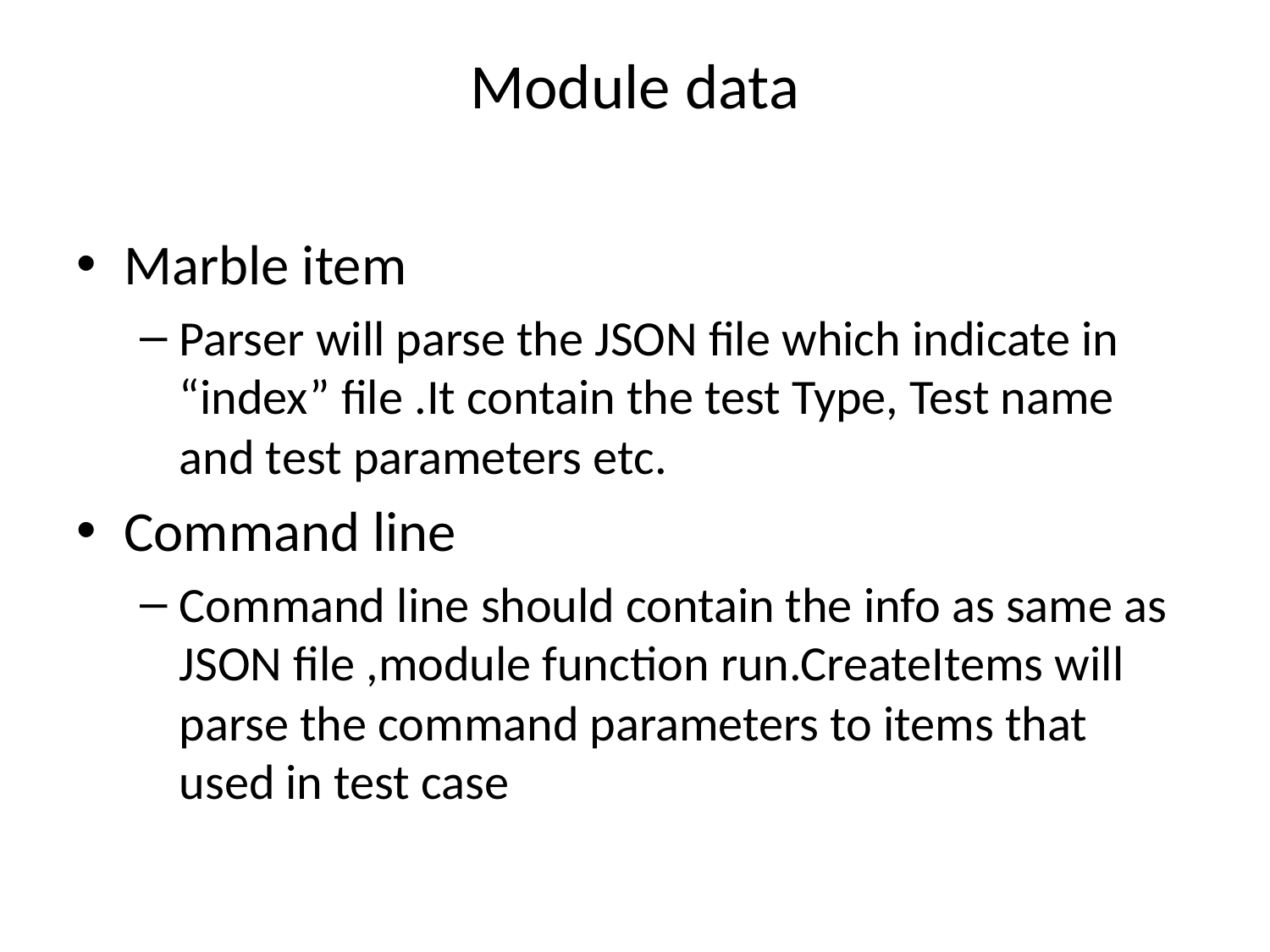

# Module data
Marble item
Parser will parse the JSON file which indicate in  “index” file .It contain the test Type, Test name and test parameters etc.
Command line
Command line should contain the info as same as JSON file ,module function run.CreateItems will parse the command parameters to items that used in test case